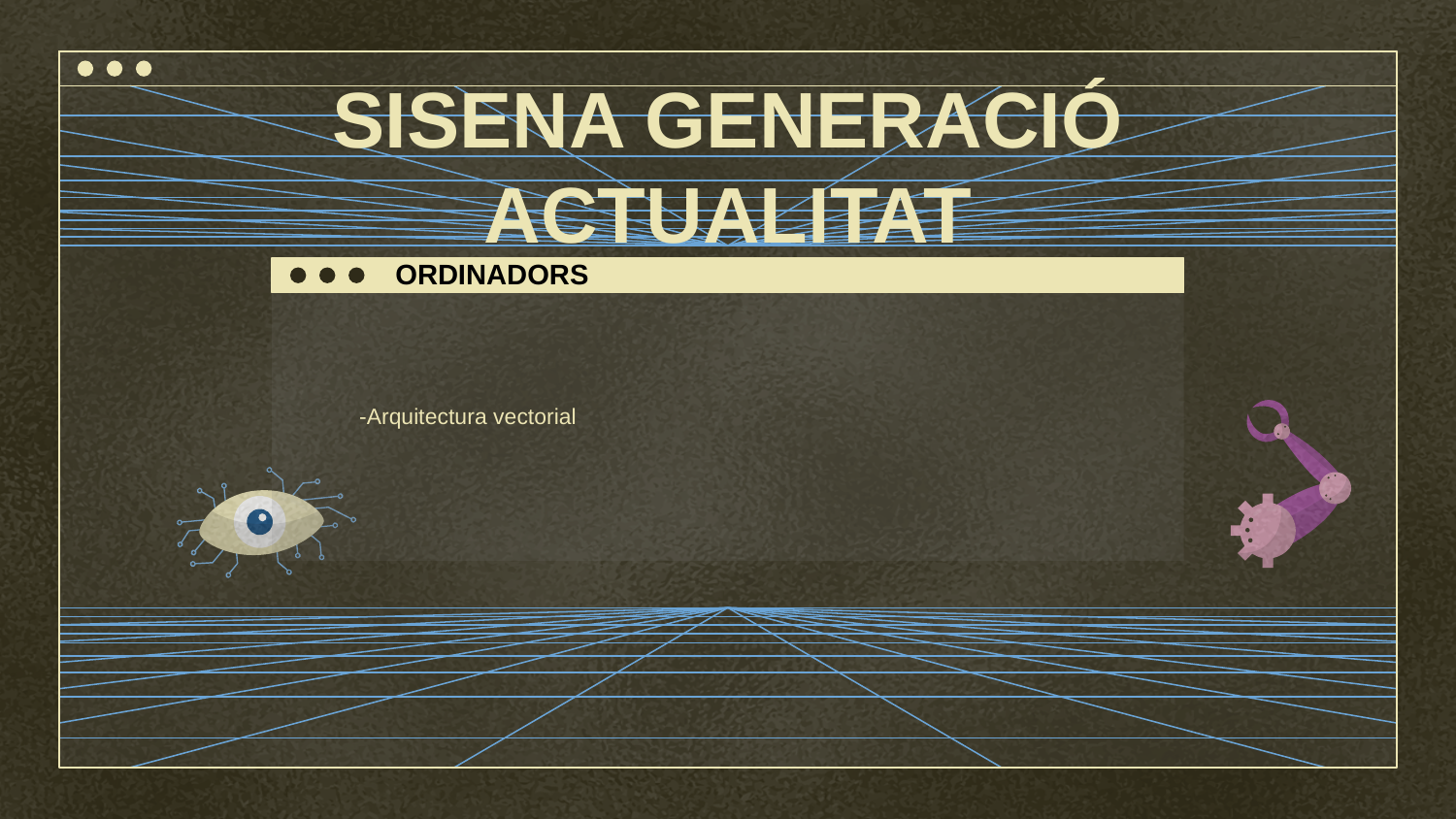

#
SISENA GENERACIÓ
ACTUALITAT
ORDINADORS
ORDINADORS

-Arquitectura vectorial